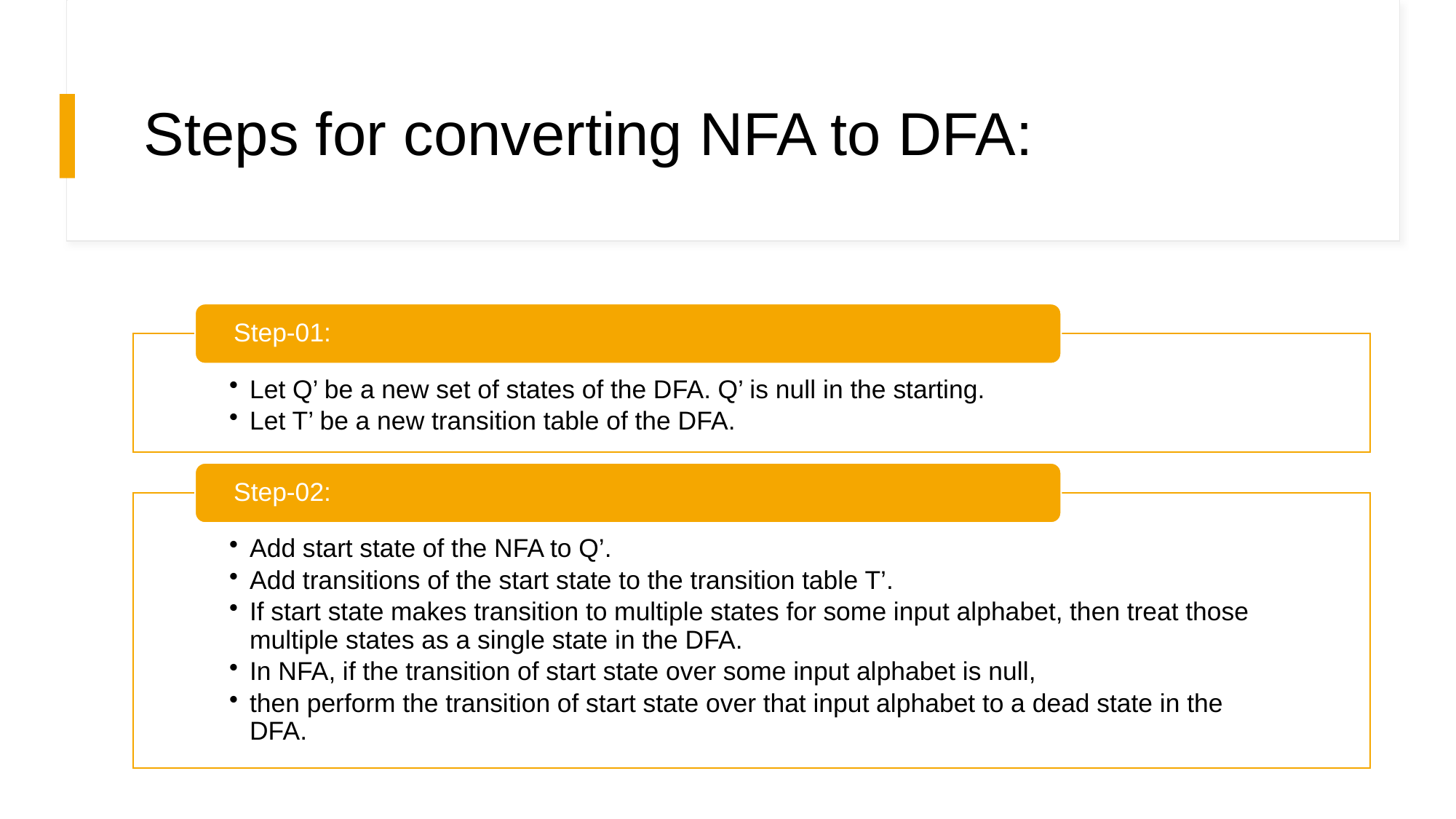

# Steps for converting NFA to DFA:
Let Q’ be a new set of states of the DFA. Q’ is null in the starting.
Let T’ be a new transition table of the DFA.
Step-01:
Add start state of the NFA to Q’.
Add transitions of the start state to the transition table T’.
If start state makes transition to multiple states for some input alphabet, then treat those multiple states as a single state in the DFA.
In NFA, if the transition of start state over some input alphabet is null,
then perform the transition of start state over that input alphabet to a dead state in the DFA.
Step-02: